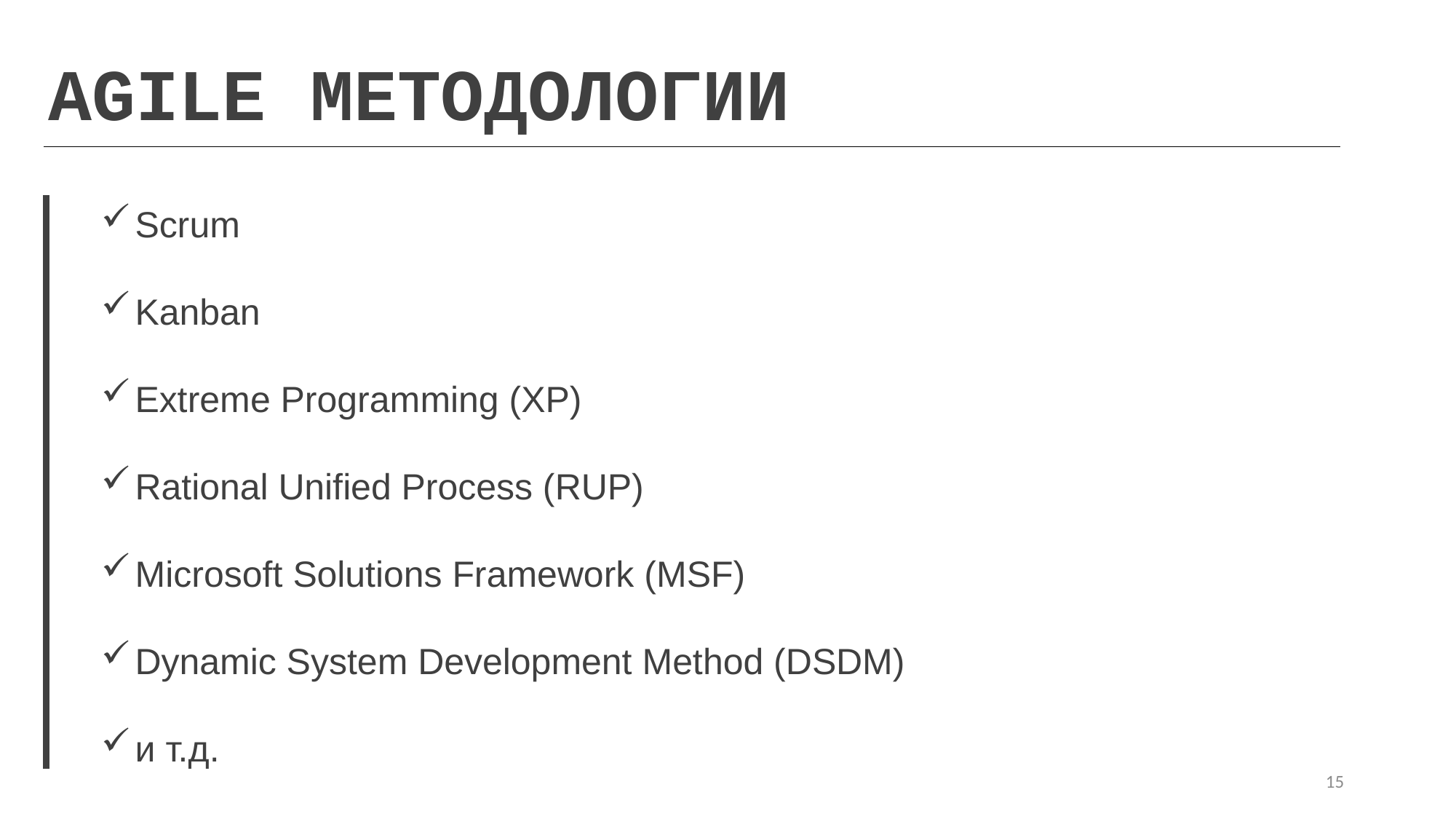

AGILE МЕТОДОЛОГИИ

Scrum

Kanban

Extreme Programming (XP)

Rational Unified Process (RUP)

Microsoft Solutions Framework (MSF)

Dynamic System Development Method (DSDM)

и т.д.

15